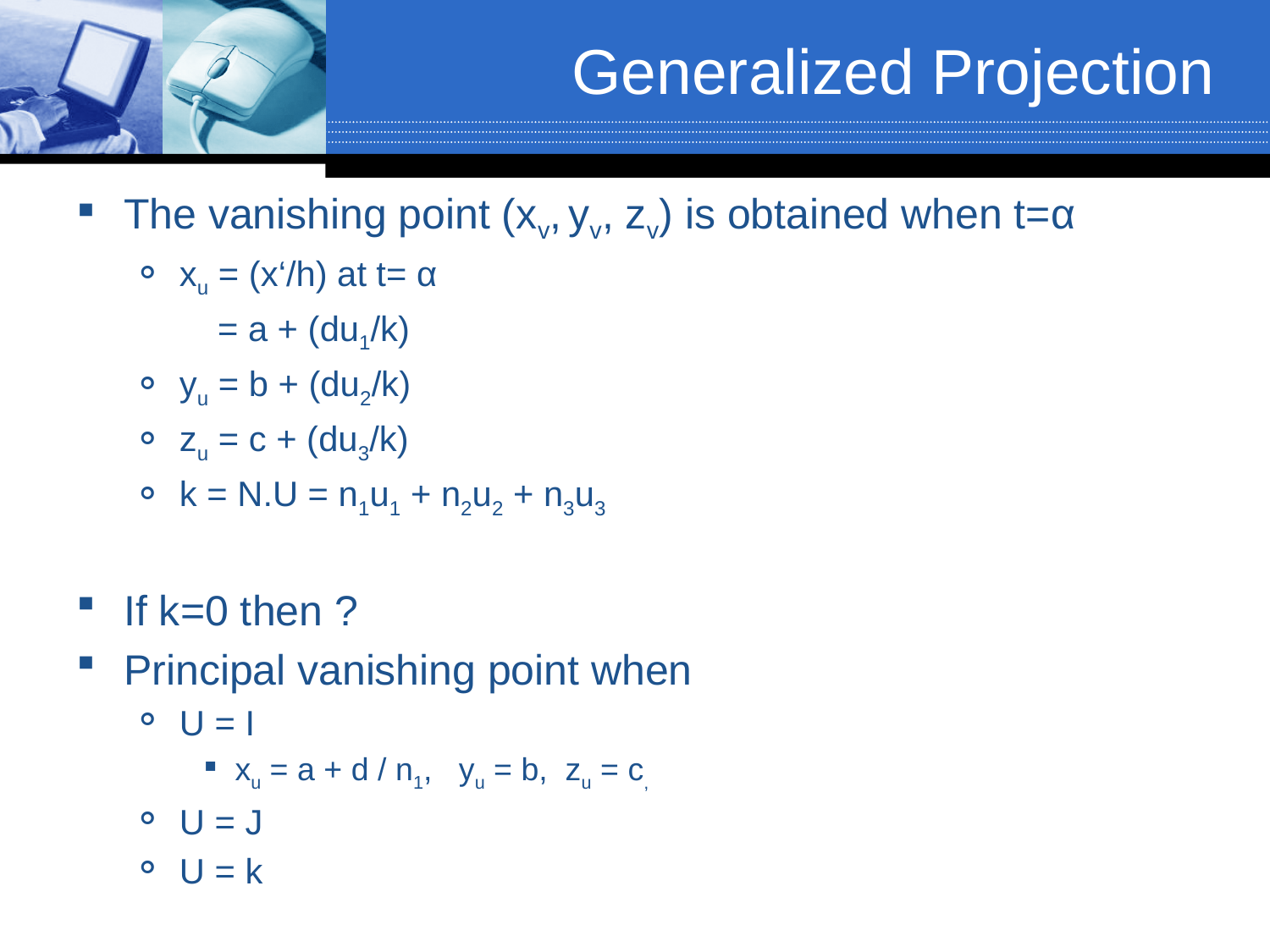

# Generalized Projection
The vanishing point (xv, yv, zv) is obtained when t=α
xu = (x‘/h) at t= α
        = a + (du1/k)
yu = b + (du2/k)
zu = c + (du3/k)
k = N.U = n1u1 + n2u2 + n3u3

If k=0 then ?
Principal vanishing point when
U = I
xu = a + d / n1,   yu = b,  zu = c,
U = J
U = k